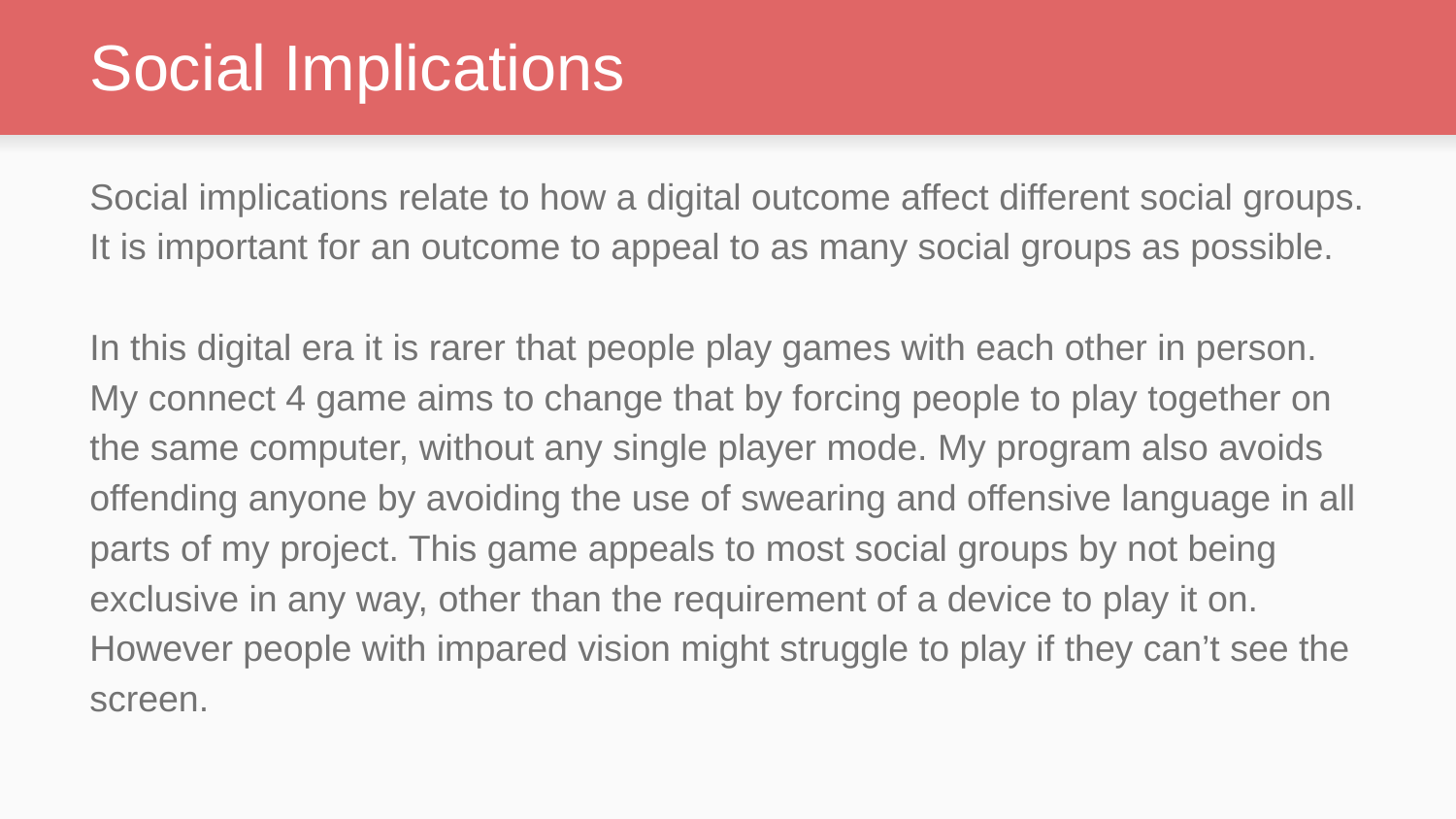

# Social Implications
Social implications relate to how a digital outcome affect different social groups. It is important for an outcome to appeal to as many social groups as possible.

In this digital era it is rarer that people play games with each other in person. My connect 4 game aims to change that by forcing people to play together on the same computer, without any single player mode. My program also avoids offending anyone by avoiding the use of swearing and offensive language in all parts of my project. This game appeals to most social groups by not being exclusive in any way, other than the requirement of a device to play it on. However people with impared vision might struggle to play if they can’t see the screen.